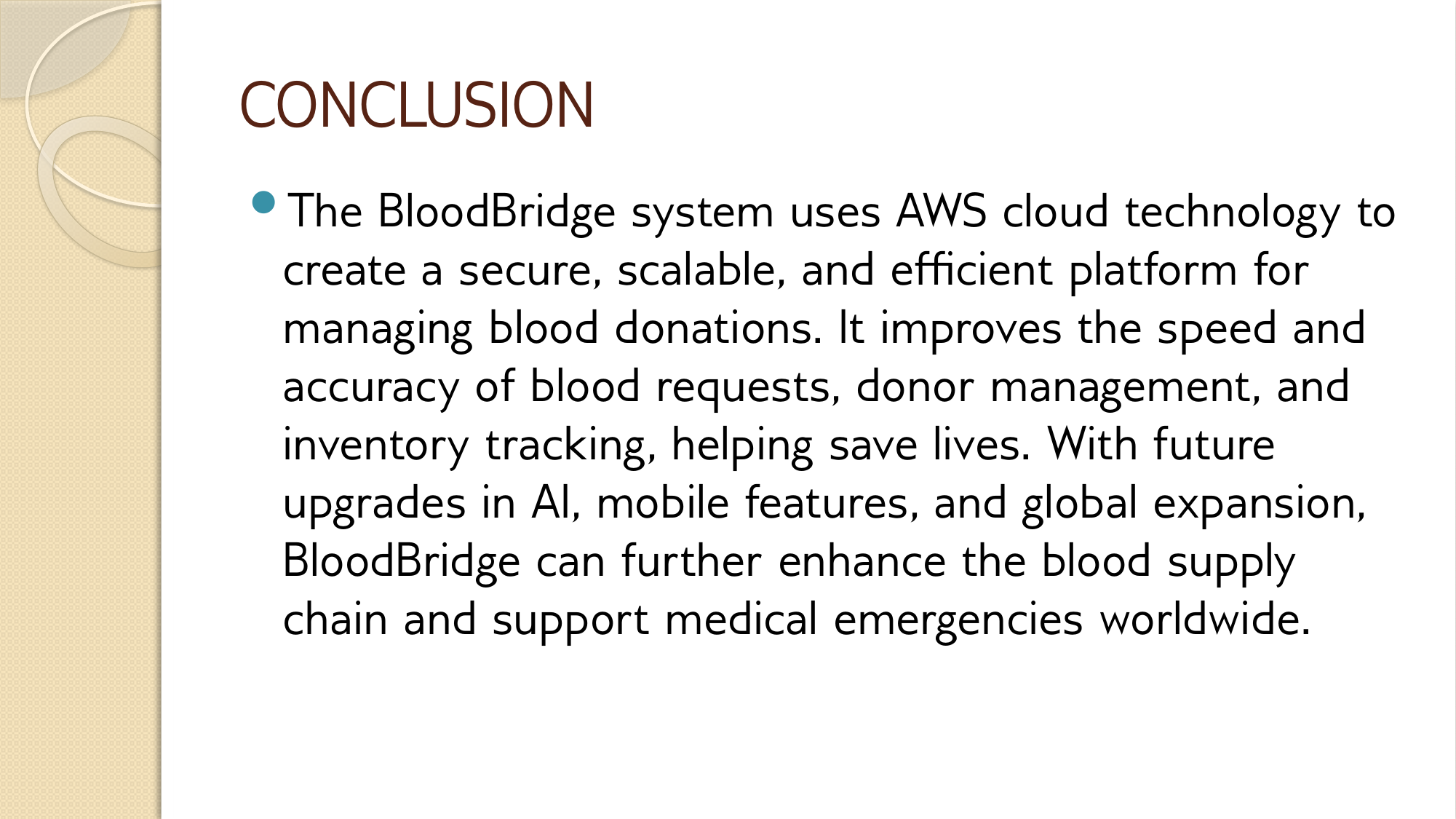

# CONCLUSION
The BloodBridge system uses AWS cloud technology to create a secure, scalable, and efficient platform for managing blood donations. It improves the speed and accuracy of blood requests, donor management, and inventory tracking, helping save lives. With future upgrades in AI, mobile features, and global expansion, BloodBridge can further enhance the blood supply chain and support medical emergencies worldwide.